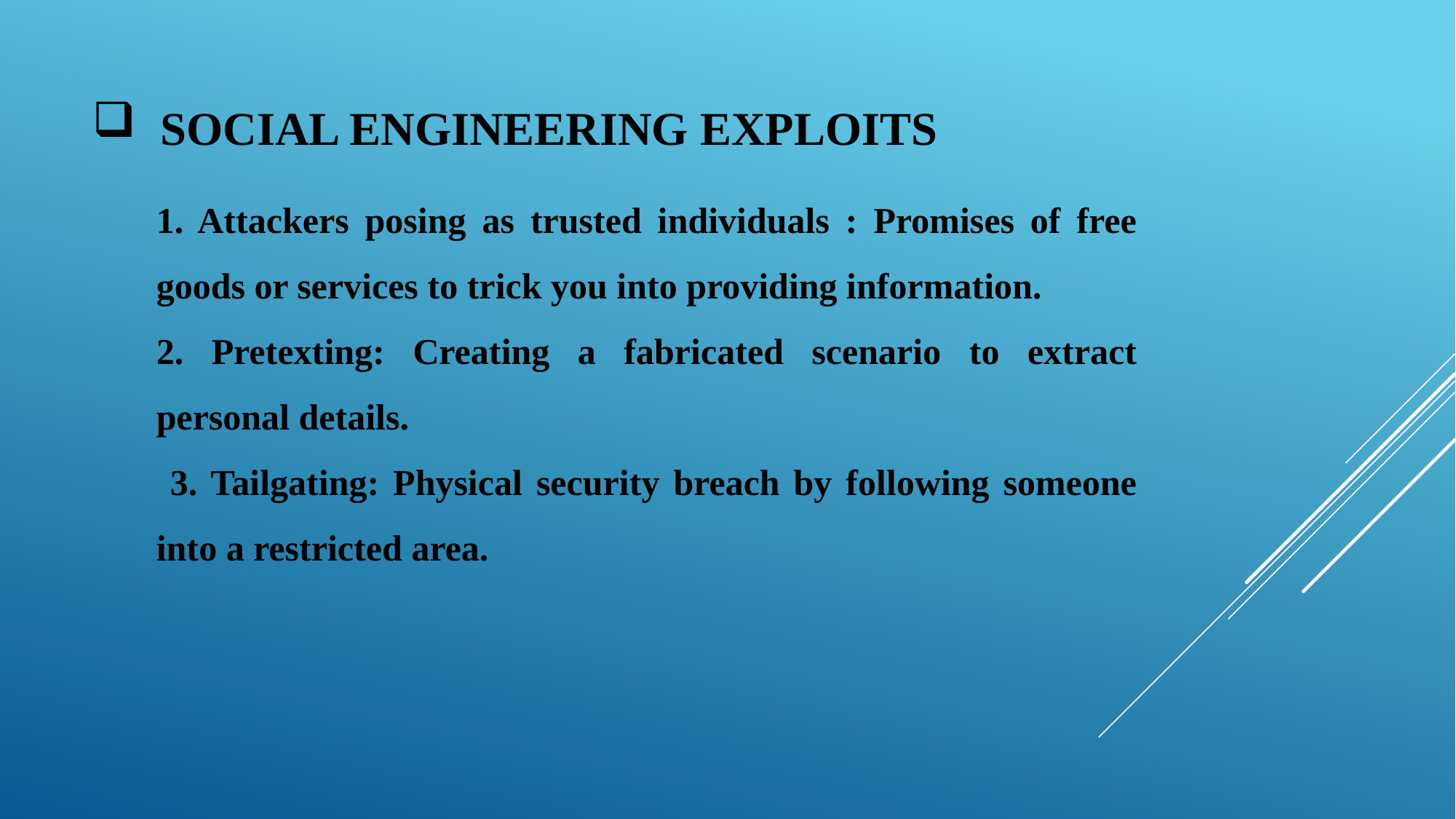

# Social Engineering Exploits
1. Attackers posing as trusted individuals : Promises of free goods or services to trick you into providing information.
2. Pretexting: Creating a fabricated scenario to extract personal details.
 3. Tailgating: Physical security breach by following someone into a restricted area.